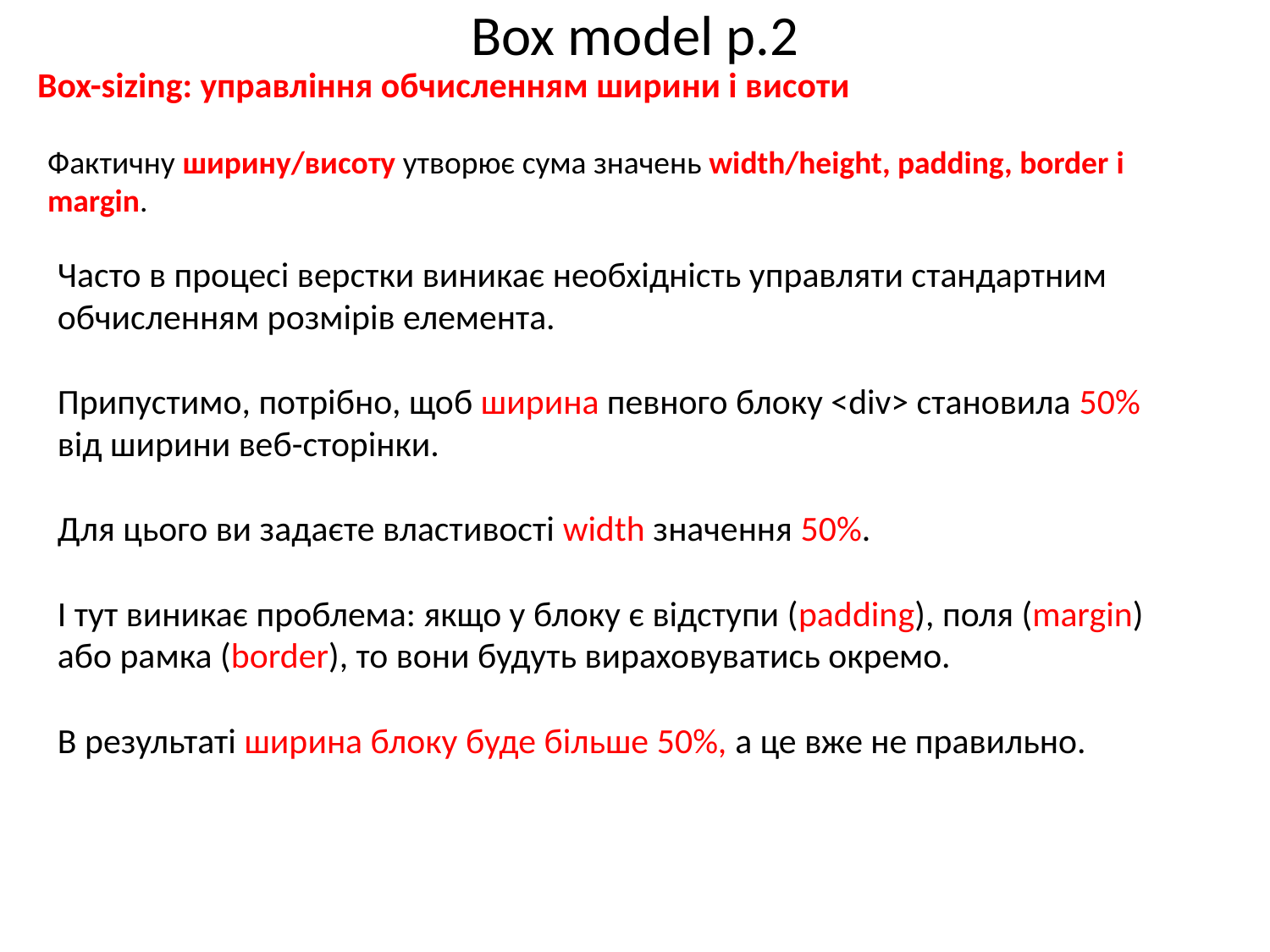

# Box model p.2
Box-sizing: управління обчисленням ширини і висоти
Фактичну ширину/висоту утворює сума значень width/height, padding, border і margin.
Часто в процесі верстки виникає необхідність управляти стандартним обчисленням розмірів елемента.

Припустимо, потрібно, щоб ширина певного блоку <div> становила 50% від ширини веб-сторінки.

Для цього ви задаєте властивості width значення 50%.

І тут виникає проблема: якщо у блоку є відступи (padding), поля (margin) або рамка (border), то вони будуть вираховуватись окремо.

В результаті ширина блоку буде більше 50%, а це вже не правильно.